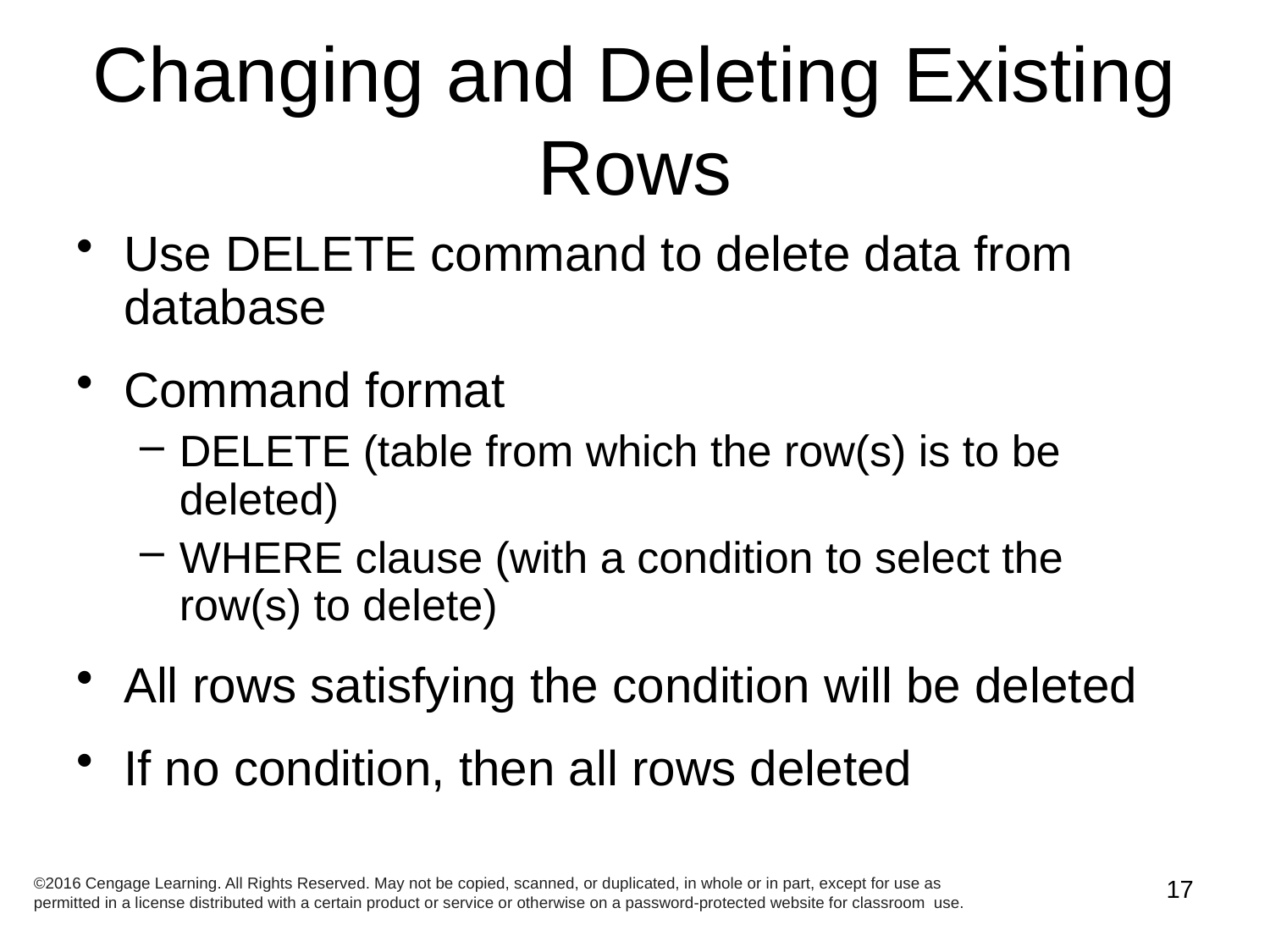

# Changing and Deleting Existing Rows
Use DELETE command to delete data from database
Command format
DELETE (table from which the row(s) is to be deleted)
WHERE clause (with a condition to select the row(s) to delete)
All rows satisfying the condition will be deleted
If no condition, then all rows deleted
©2016 Cengage Learning. All Rights Reserved. May not be copied, scanned, or duplicated, in whole or in part, except for use as permitted in a license distributed with a certain product or service or otherwise on a password-protected website for classroom  use.
17